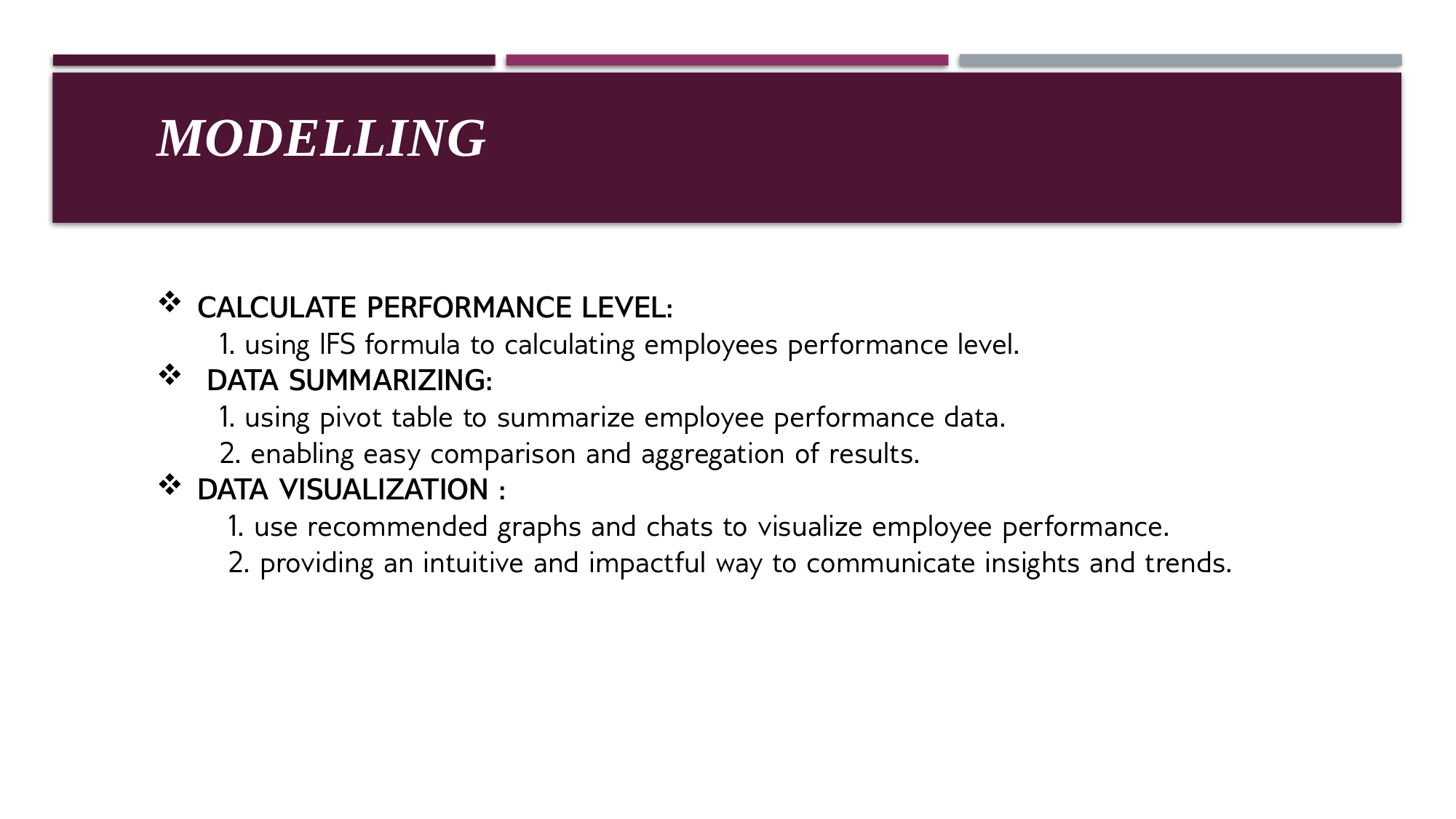

# MODELLING
CALCULATE PERFORMANCE LEVEL:
       1. using IFS formula to calculating employees performance level.
 DATA SUMMARIZING:
       1. using pivot table to summarize employee performance data.
       2. enabling easy comparison and aggregation of results.
DATA VISUALIZATION :
        1. use recommended graphs and chats to visualize employee performance.
        2. providing an intuitive and impactful way to communicate insights and trends.